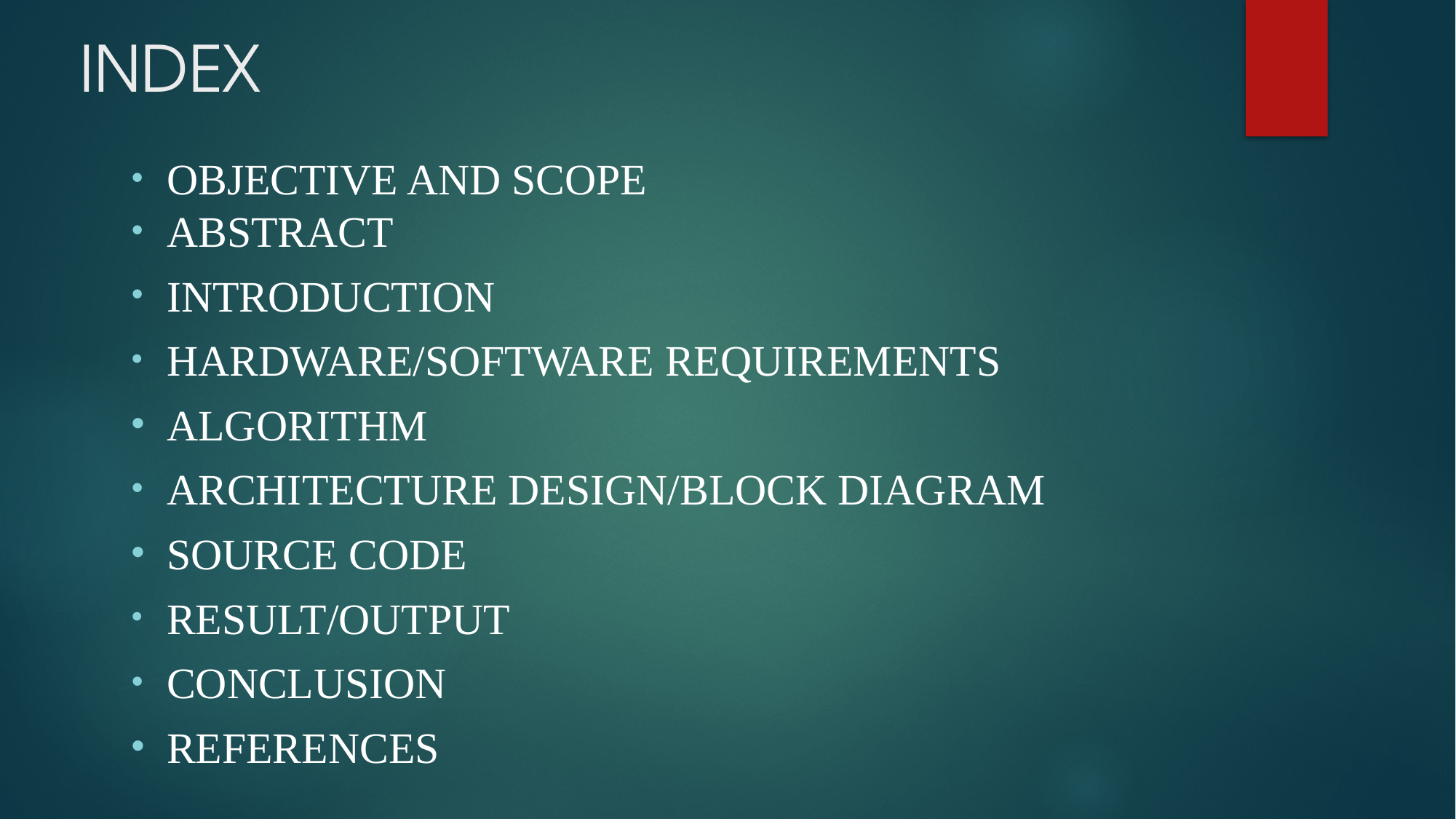

# INDEX
OBJECTIVE AND SCOPE
ABSTRACT
INTRODUCTION
HARDWARE/SOFTWARE REQUIREMENTS
ALGORITHM
ARCHITECTURE DESIGN/BLOCK DIAGRAM
SOURCE CODE
RESULT/OUTPUT
CONCLUSION
REFERENCES